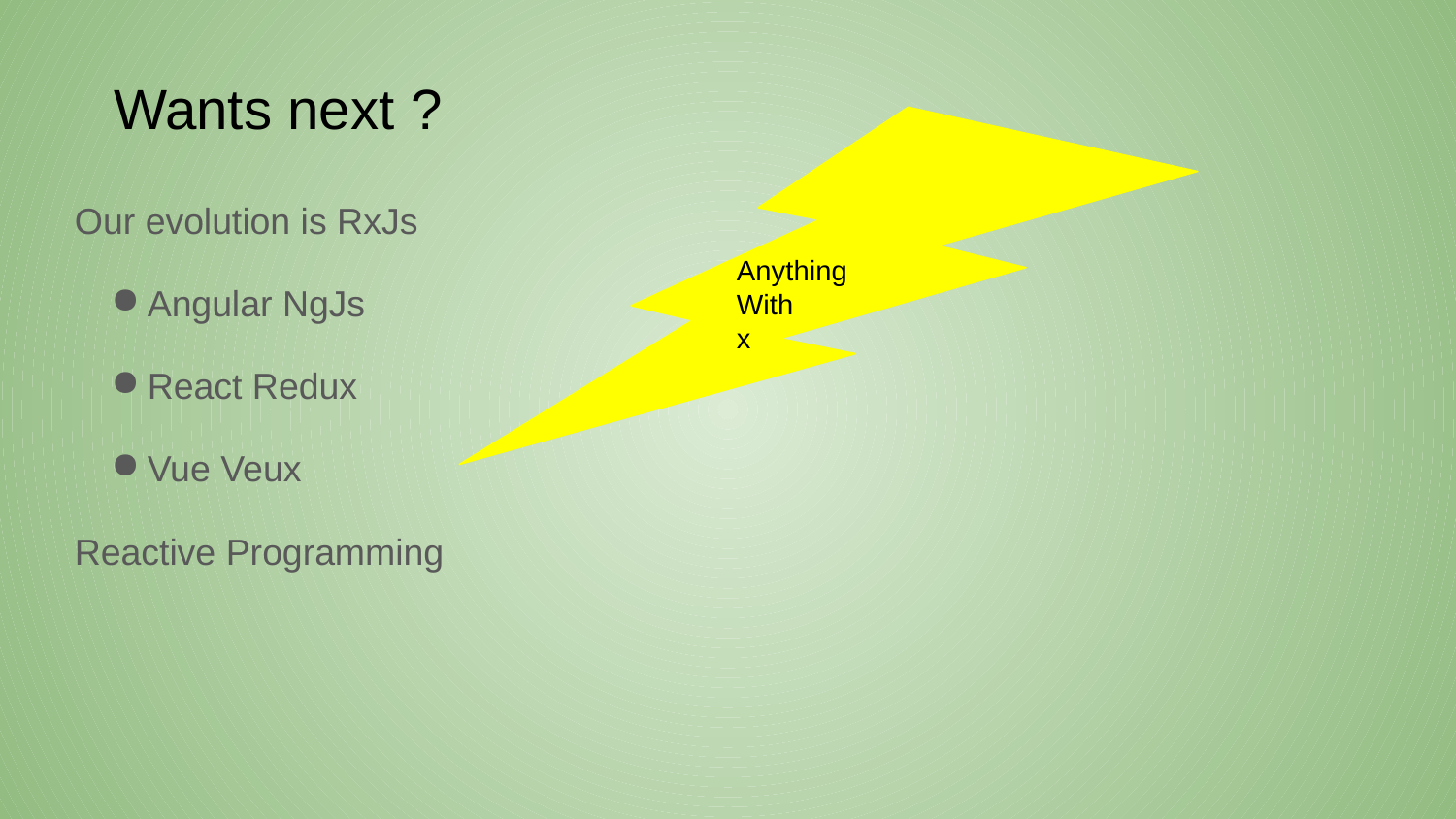

# Wants next ?
       Anything
With
x
Our evolution is RxJs
Angular NgJs
React Redux
Vue Veux
Reactive Programming